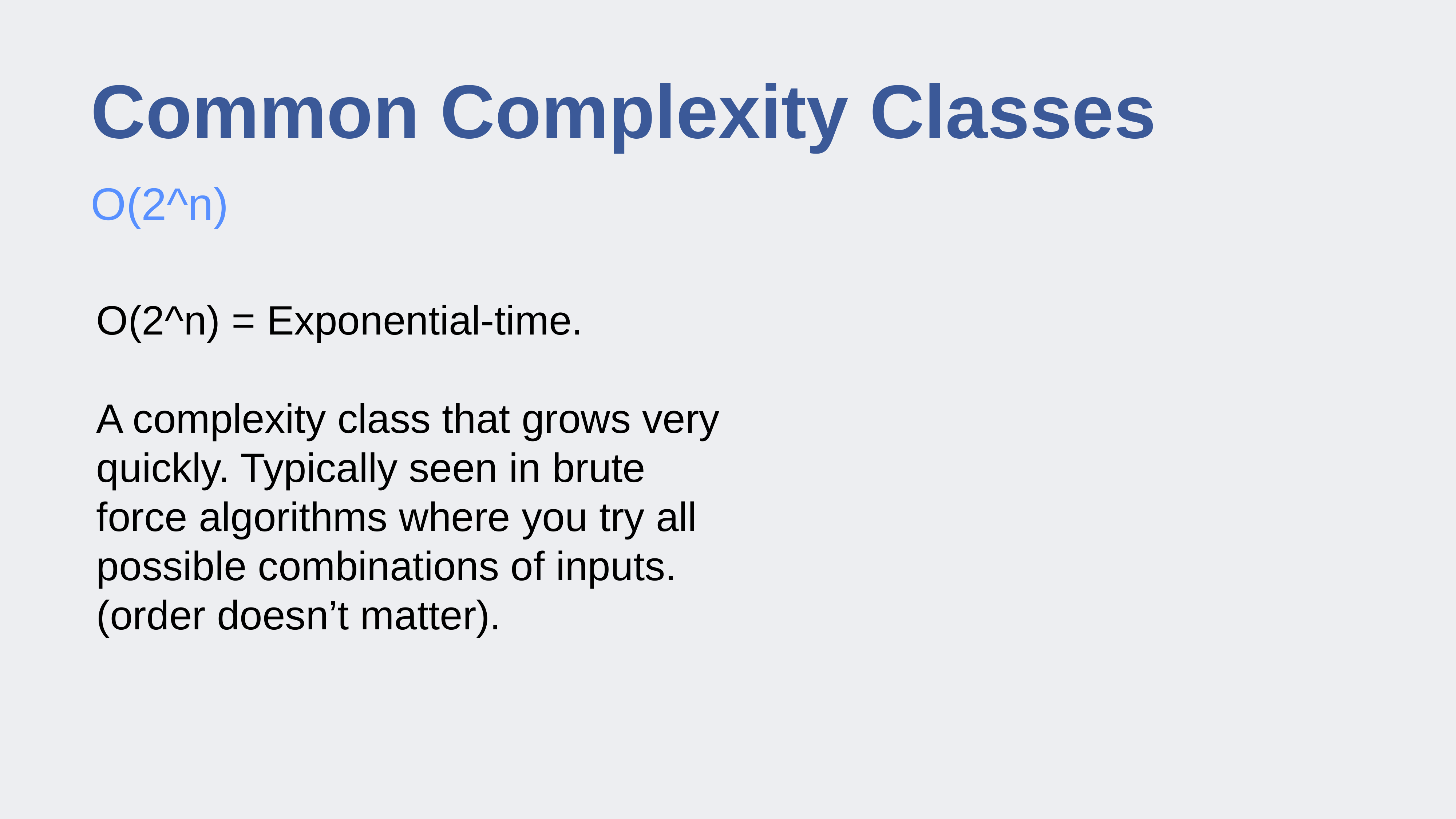

# Common Complexity Classes
O(2^n)
O(2^n) = Exponential-time.

A complexity class that grows very quickly. Typically seen in brute force algorithms where you try all possible combinations of inputs. (order doesn’t matter).